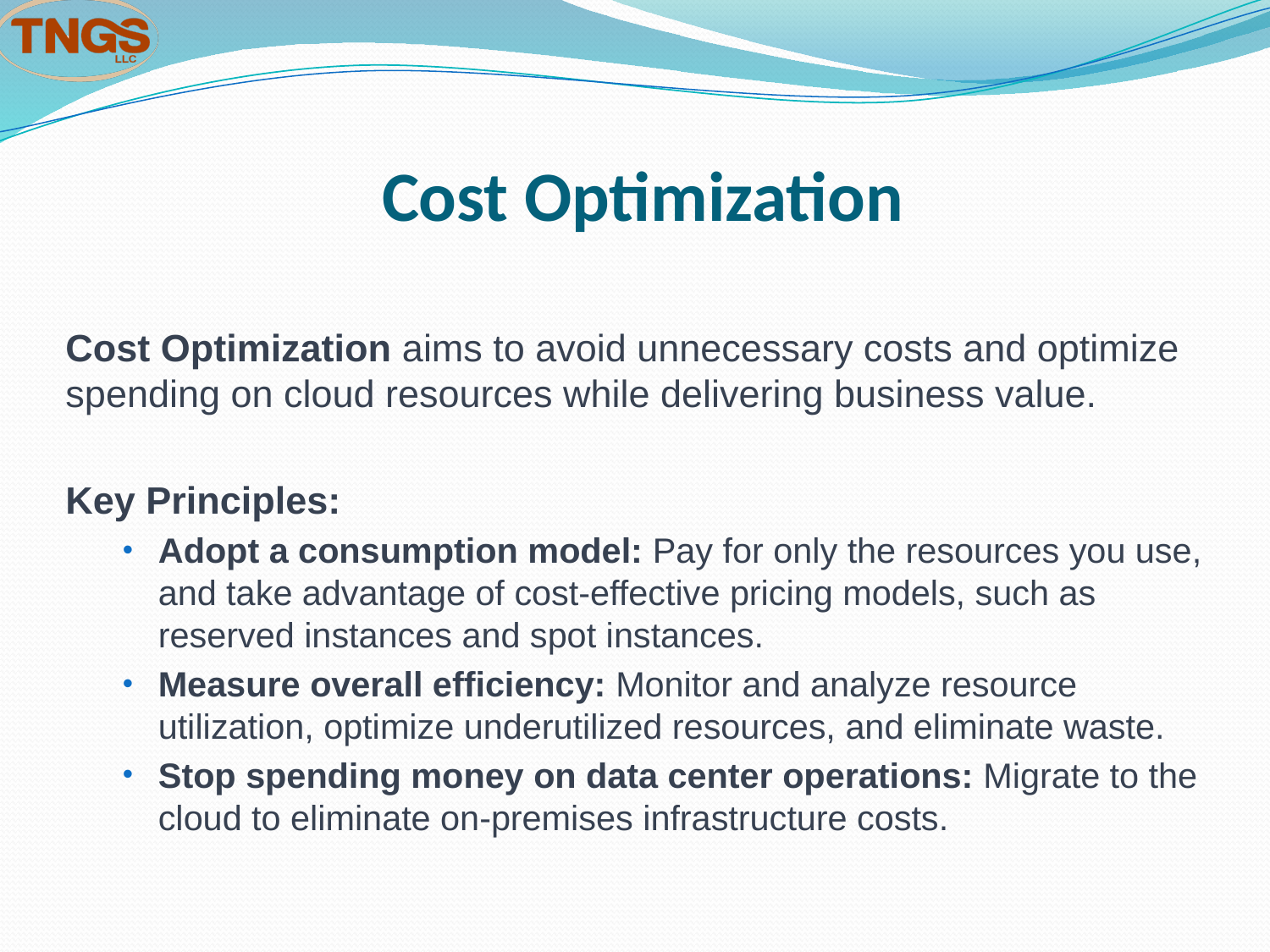

# Cost Optimization
Cost Optimization aims to avoid unnecessary costs and optimize spending on cloud resources while delivering business value.

Key Principles:
Adopt a consumption model: Pay for only the resources you use, and take advantage of cost-effective pricing models, such as reserved instances and spot instances.
Measure overall efficiency: Monitor and analyze resource utilization, optimize underutilized resources, and eliminate waste.
Stop spending money on data center operations: Migrate to the cloud to eliminate on-premises infrastructure costs.